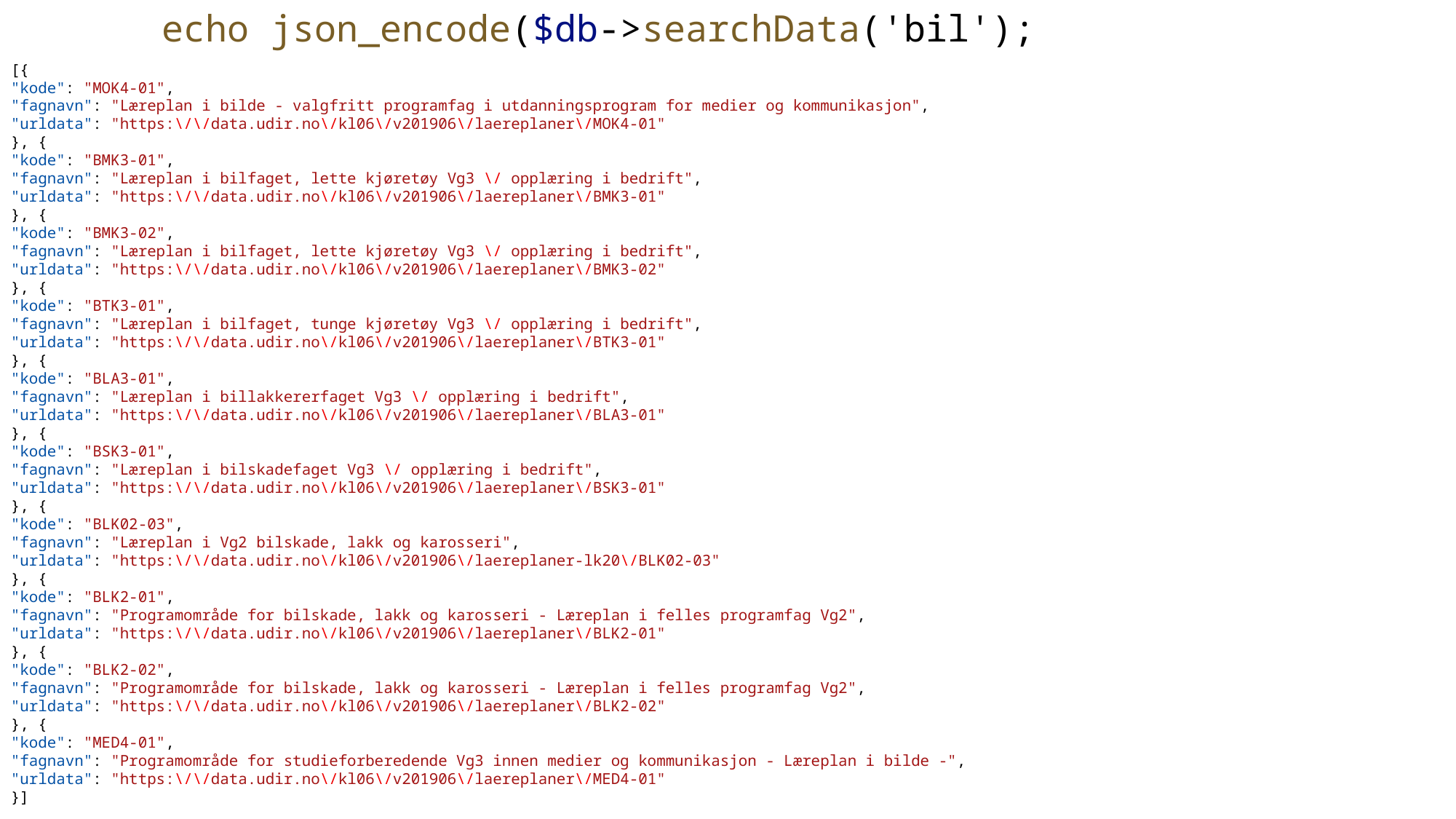

echo json_encode($db->searchData('bil');
[{
"kode": "MOK4-01",
"fagnavn": "Læreplan i bilde - valgfritt programfag i utdanningsprogram for medier og kommunikasjon",
"urldata": "https:\/\/data.udir.no\/kl06\/v201906\/laereplaner\/MOK4-01"
}, {
"kode": "BMK3-01",
"fagnavn": "Læreplan i bilfaget, lette kjøretøy Vg3 \/ opplæring i bedrift",
"urldata": "https:\/\/data.udir.no\/kl06\/v201906\/laereplaner\/BMK3-01"
}, {
"kode": "BMK3-02",
"fagnavn": "Læreplan i bilfaget, lette kjøretøy Vg3 \/ opplæring i bedrift",
"urldata": "https:\/\/data.udir.no\/kl06\/v201906\/laereplaner\/BMK3-02"
}, {
"kode": "BTK3-01",
"fagnavn": "Læreplan i bilfaget, tunge kjøretøy Vg3 \/ opplæring i bedrift",
"urldata": "https:\/\/data.udir.no\/kl06\/v201906\/laereplaner\/BTK3-01"
}, {
"kode": "BLA3-01",
"fagnavn": "Læreplan i billakkererfaget Vg3 \/ opplæring i bedrift",
"urldata": "https:\/\/data.udir.no\/kl06\/v201906\/laereplaner\/BLA3-01"
}, {
"kode": "BSK3-01",
"fagnavn": "Læreplan i bilskadefaget Vg3 \/ opplæring i bedrift",
"urldata": "https:\/\/data.udir.no\/kl06\/v201906\/laereplaner\/BSK3-01"
}, {
"kode": "BLK02-03",
"fagnavn": "Læreplan i Vg2 bilskade, lakk og karosseri",
"urldata": "https:\/\/data.udir.no\/kl06\/v201906\/laereplaner-lk20\/BLK02-03"
}, {
"kode": "BLK2-01",
"fagnavn": "Programområde for bilskade, lakk og karosseri - Læreplan i felles programfag Vg2",
"urldata": "https:\/\/data.udir.no\/kl06\/v201906\/laereplaner\/BLK2-01"
}, {
"kode": "BLK2-02",
"fagnavn": "Programområde for bilskade, lakk og karosseri - Læreplan i felles programfag Vg2",
"urldata": "https:\/\/data.udir.no\/kl06\/v201906\/laereplaner\/BLK2-02"
}, {
"kode": "MED4-01",
"fagnavn": "Programområde for studieforberedende Vg3 innen medier og kommunikasjon - Læreplan i bilde -",
"urldata": "https:\/\/data.udir.no\/kl06\/v201906\/laereplaner\/MED4-01"
}]